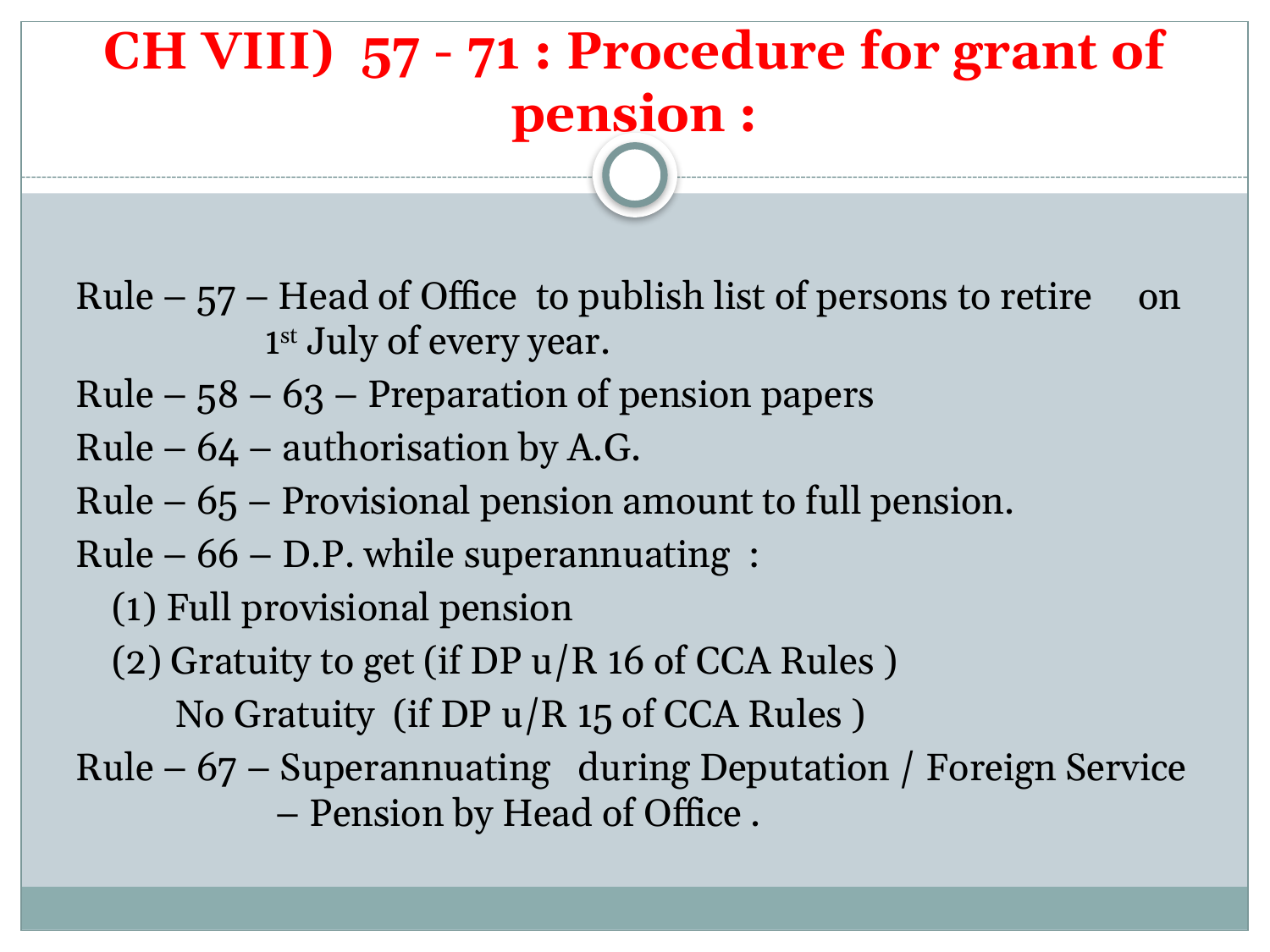

# CH VIII)  57 - 71 : Procedure for grant of pension :
Rule – 57 – Head of Office  to publish list of persons to retire     on 1st July of every year.
Rule – 58 – 63 – Preparation of pension papers
Rule – 64 – authorisation by A.G.
Rule – 65 – Provisional pension amount to full pension.
Rule – 66 – D.P. while superannuating  :
			(1) Full provisional pension
			(2) Gratuity to get (if DP u/R 16 of CCA Rules )
			       No Gratuity  (if DP u/R 15 of CCA Rules )
Rule – 67 – Superannuating   during Deputation / Foreign Service – Pension by Head of Office .